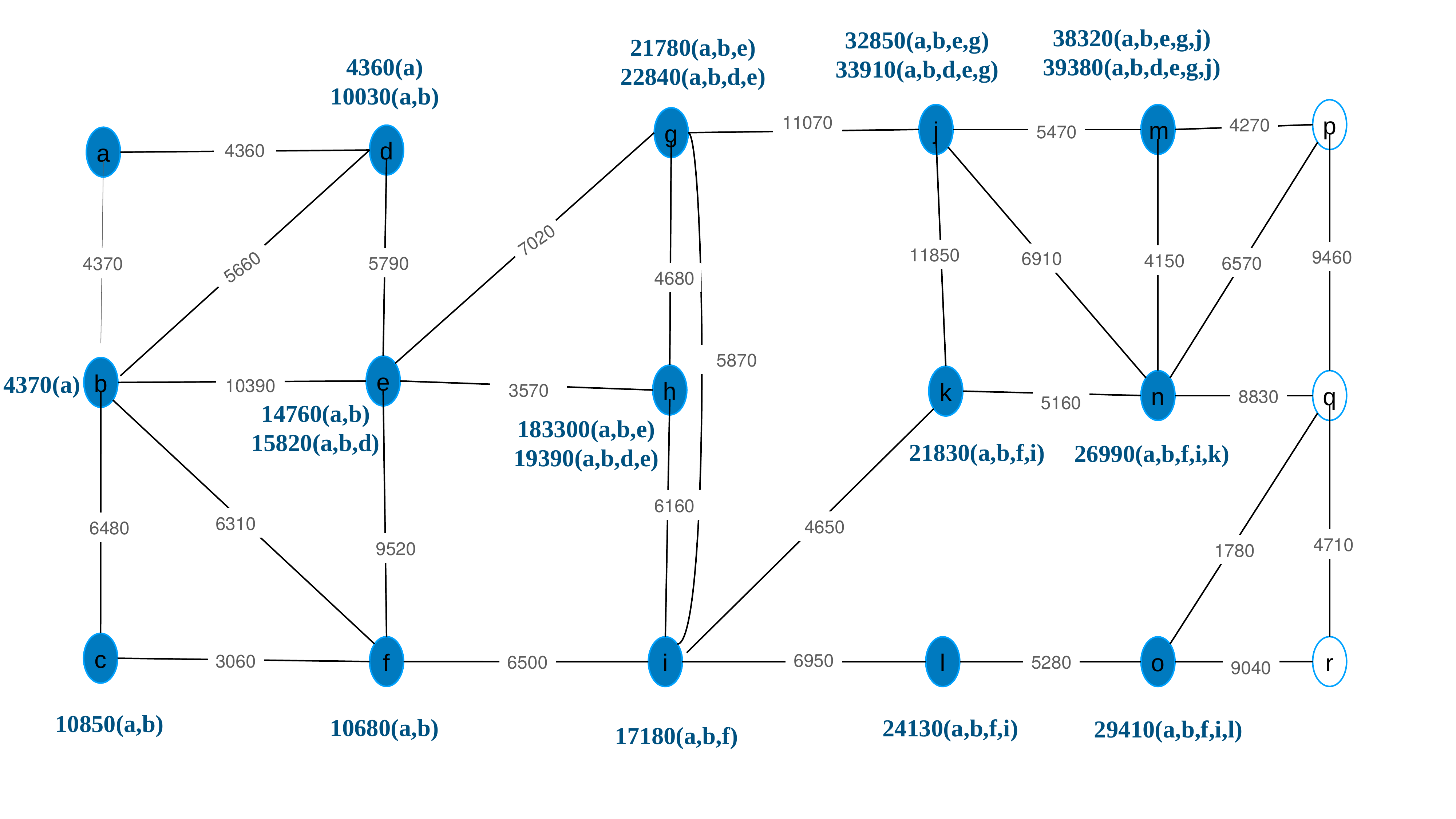

38320(a,b,e,g,j)
39380(a,b,d,e,g,j)

32850(a,b,e,g)
33910(a,b,d,e,g)

21780(a,b,e)
22840(a,b,d,e)

4360(a)
10030(a,b)

p
j
m
g
11070
4270
5470
d
a
4360
7020
11850
9460
6910
4150
6570
5790
4370
5660
4680
5870
e
b
h
k
n
q
10390
3570
8830
5160
6160
6310
4650
6480
4710
9520
1780
c
f
r
i
l
o
6950
3060
6500
5280
9040
4370(a)

14760(a,b)
15820(a,b,d)

183300(a,b,e)
19390(a,b,d,e)

21830(a,b,f,i)
26990(a,b,f,i,k)
10850(a,b)

10680(a,b)

24130(a,b,f,i)
29410(a,b,f,i,l)
17180(a,b,f)